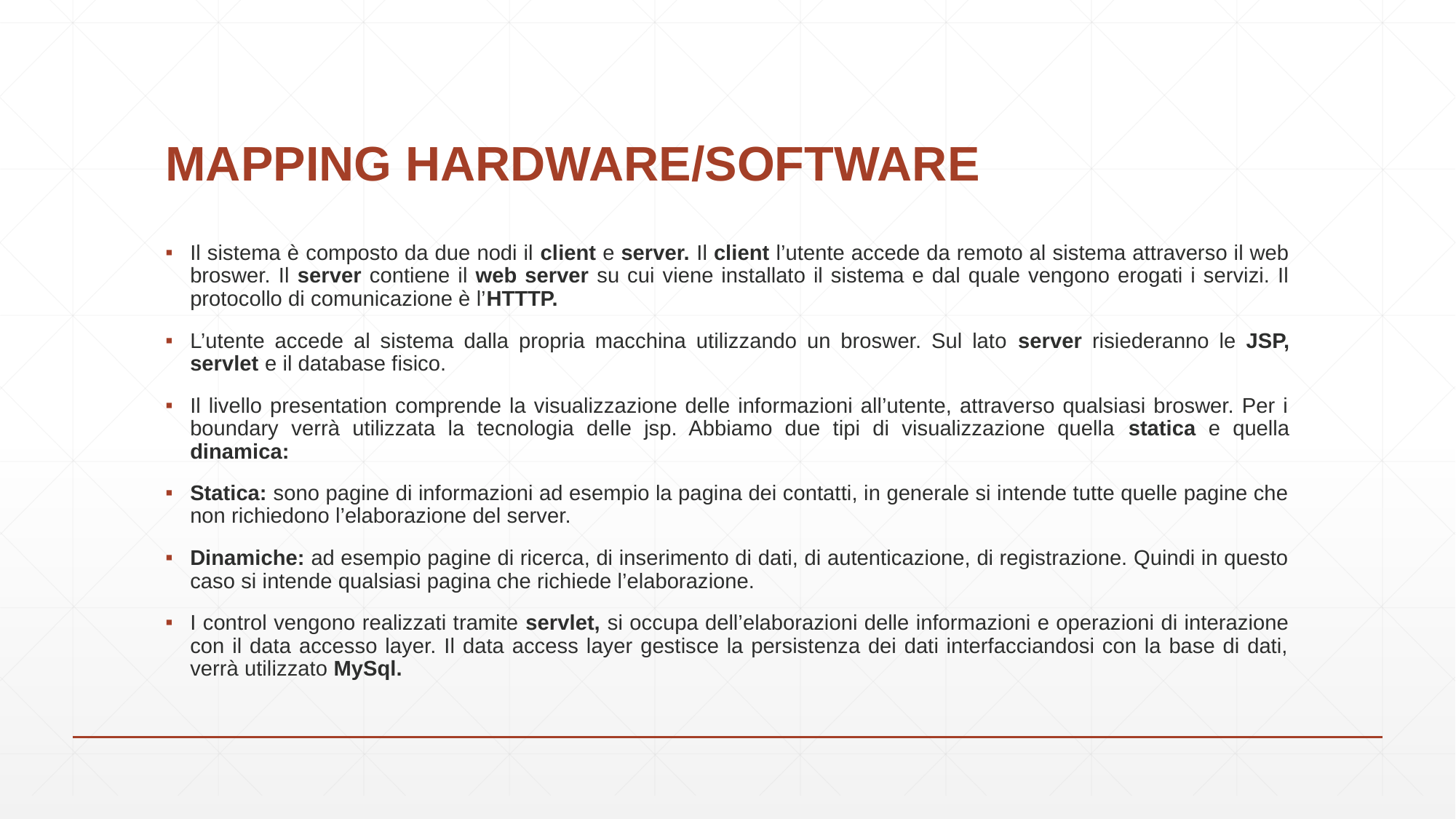

# MAPPING HARDWARE/SOFTWARE
Il sistema è composto da due nodi il client e server. Il client l’utente accede da remoto al sistema attraverso il web broswer. Il server contiene il web server su cui viene installato il sistema e dal quale vengono erogati i servizi. Il protocollo di comunicazione è l’HTTTP.
L’utente accede al sistema dalla propria macchina utilizzando un broswer. Sul lato server risiederanno le JSP, servlet e il database fisico.
Il livello presentation comprende la visualizzazione delle informazioni all’utente, attraverso qualsiasi broswer. Per i boundary verrà utilizzata la tecnologia delle jsp. Abbiamo due tipi di visualizzazione quella statica e quella dinamica:
Statica: sono pagine di informazioni ad esempio la pagina dei contatti, in generale si intende tutte quelle pagine che non richiedono l’elaborazione del server.
Dinamiche: ad esempio pagine di ricerca, di inserimento di dati, di autenticazione, di registrazione. Quindi in questo caso si intende qualsiasi pagina che richiede l’elaborazione.
I control vengono realizzati tramite servlet, si occupa dell’elaborazioni delle informazioni e operazioni di interazione con il data accesso layer. Il data access layer gestisce la persistenza dei dati interfacciandosi con la base di dati, verrà utilizzato MySql.